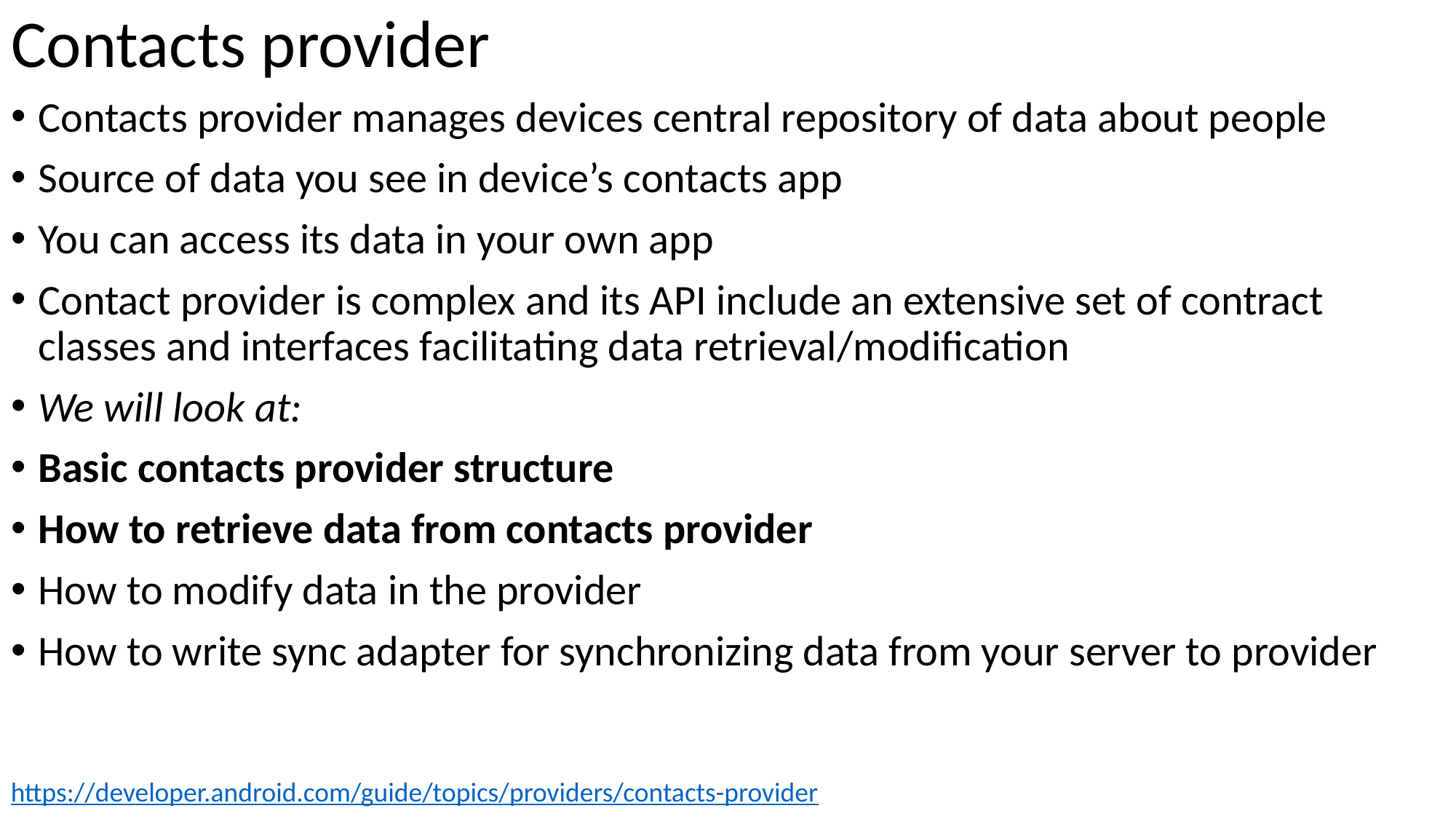

# Contacts provider
Contacts provider manages devices central repository of data about people
Source of data you see in device’s contacts app
You can access its data in your own app
Contact provider is complex and its API include an extensive set of contract classes and interfaces facilitating data retrieval/modification
We will look at:
Basic contacts provider structure
How to retrieve data from contacts provider
How to modify data in the provider
How to write sync adapter for synchronizing data from your server to provider
https://developer.android.com/guide/topics/providers/contacts-provider